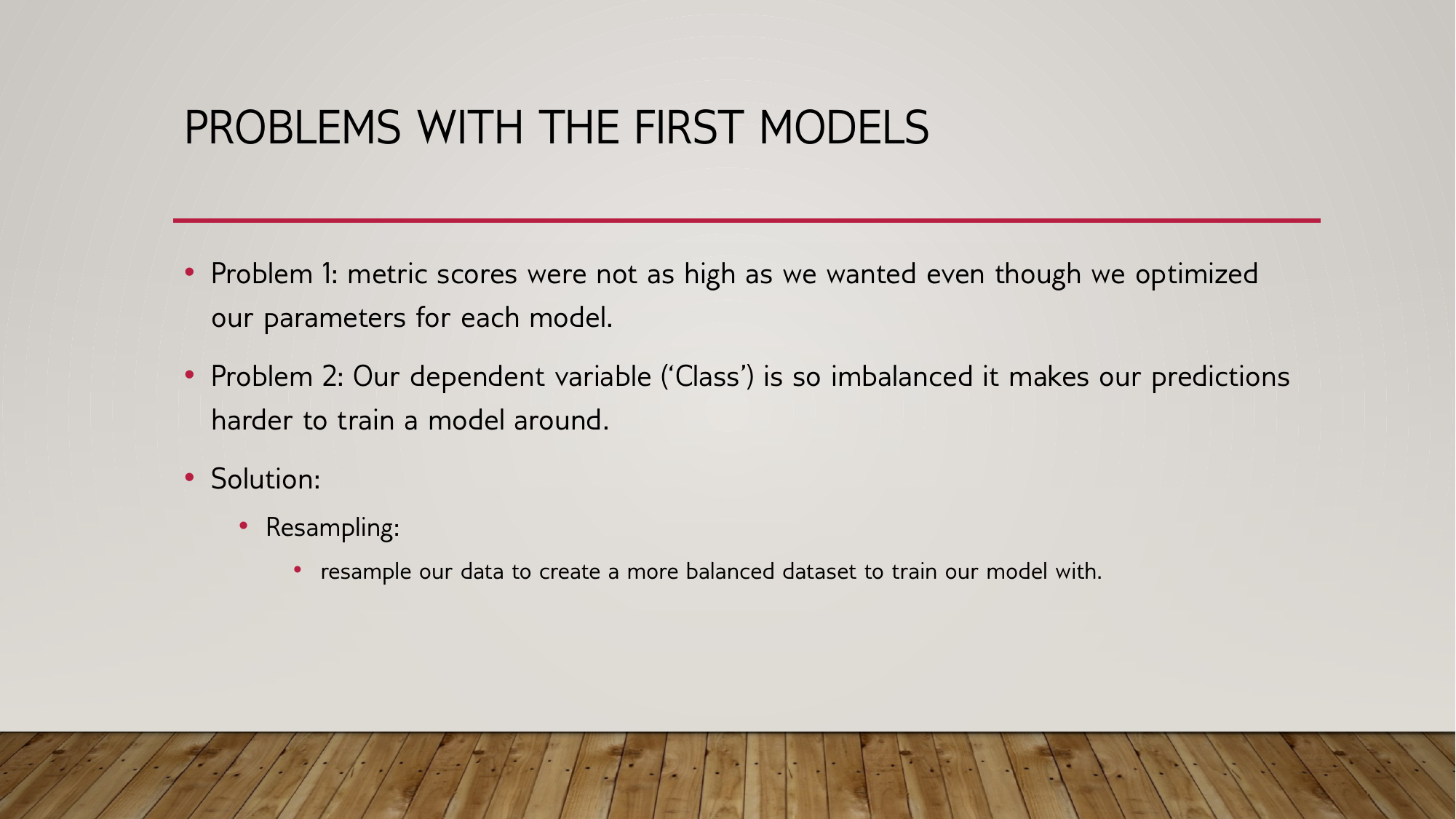

# Problems with the first models
Problem 1: metric scores were not as high as we wanted even though we optimized our parameters for each model.
Problem 2: Our dependent variable (‘Class’) is so imbalanced it makes our predictions harder to train a model around.
Solution:
Resampling:
resample our data to create a more balanced dataset to train our model with.